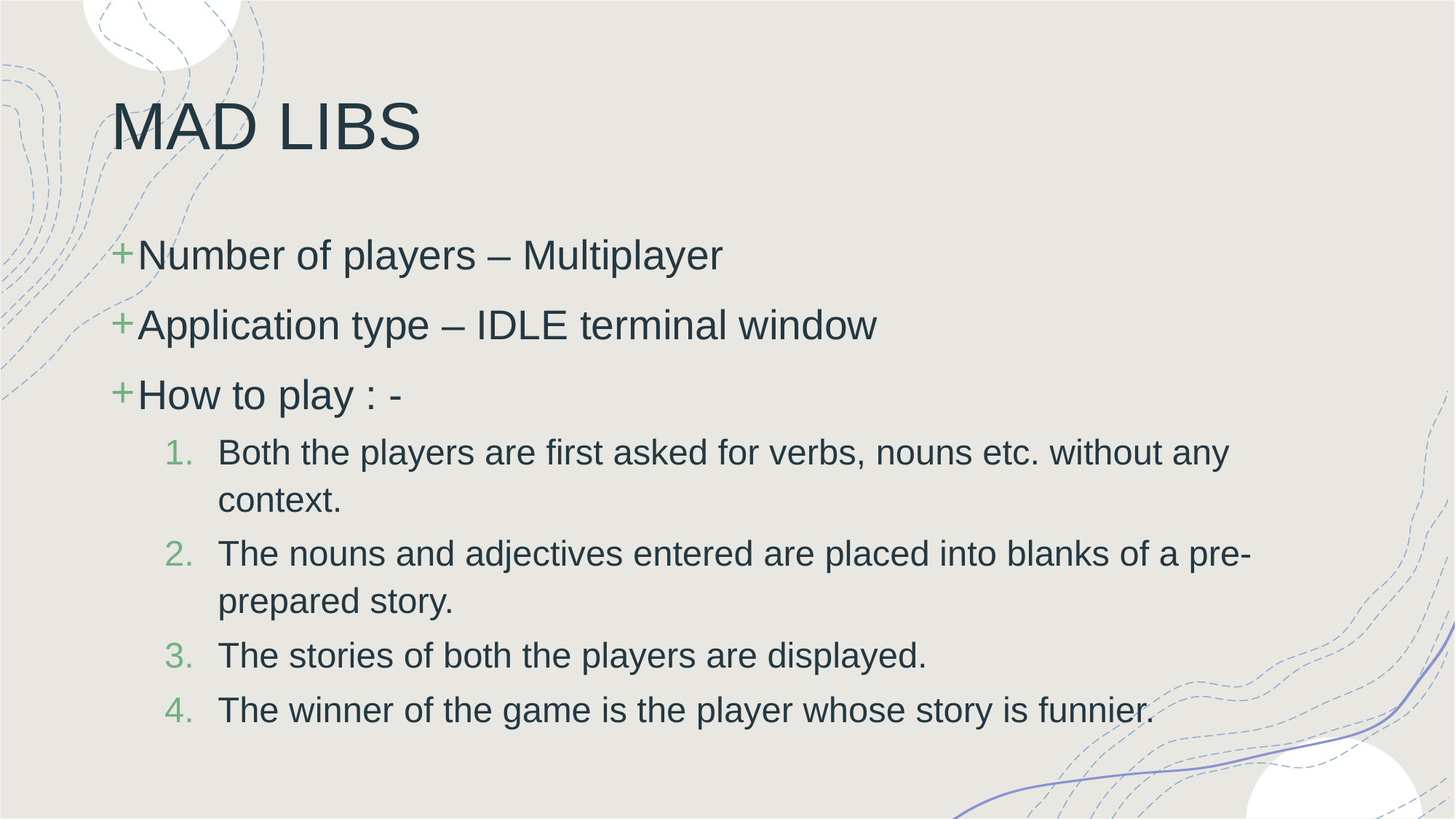

# MAD LIBS
Number of players – Multiplayer
Application type – IDLE terminal window
How to play : -
Both the players are first asked for verbs, nouns etc. without any context.
The nouns and adjectives entered are placed into blanks of a pre-prepared story.
The stories of both the players are displayed.
The winner of the game is the player whose story is funnier.